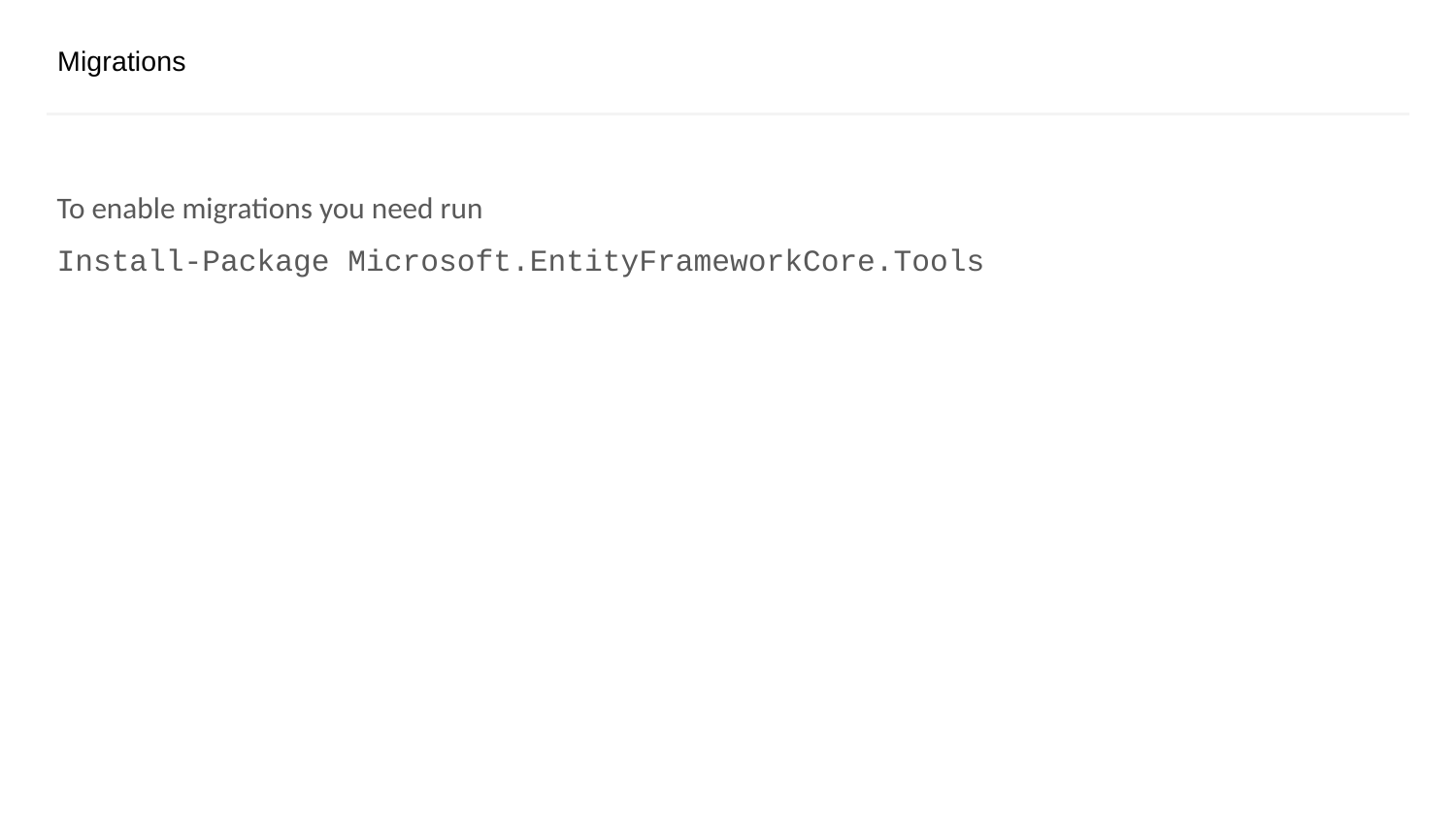

# Migrations
To enable migrations you need run
Install-Package Microsoft.EntityFrameworkCore.Tools

CONFIDENTIAL  |  © 2019 EPAM Systems, Inc.